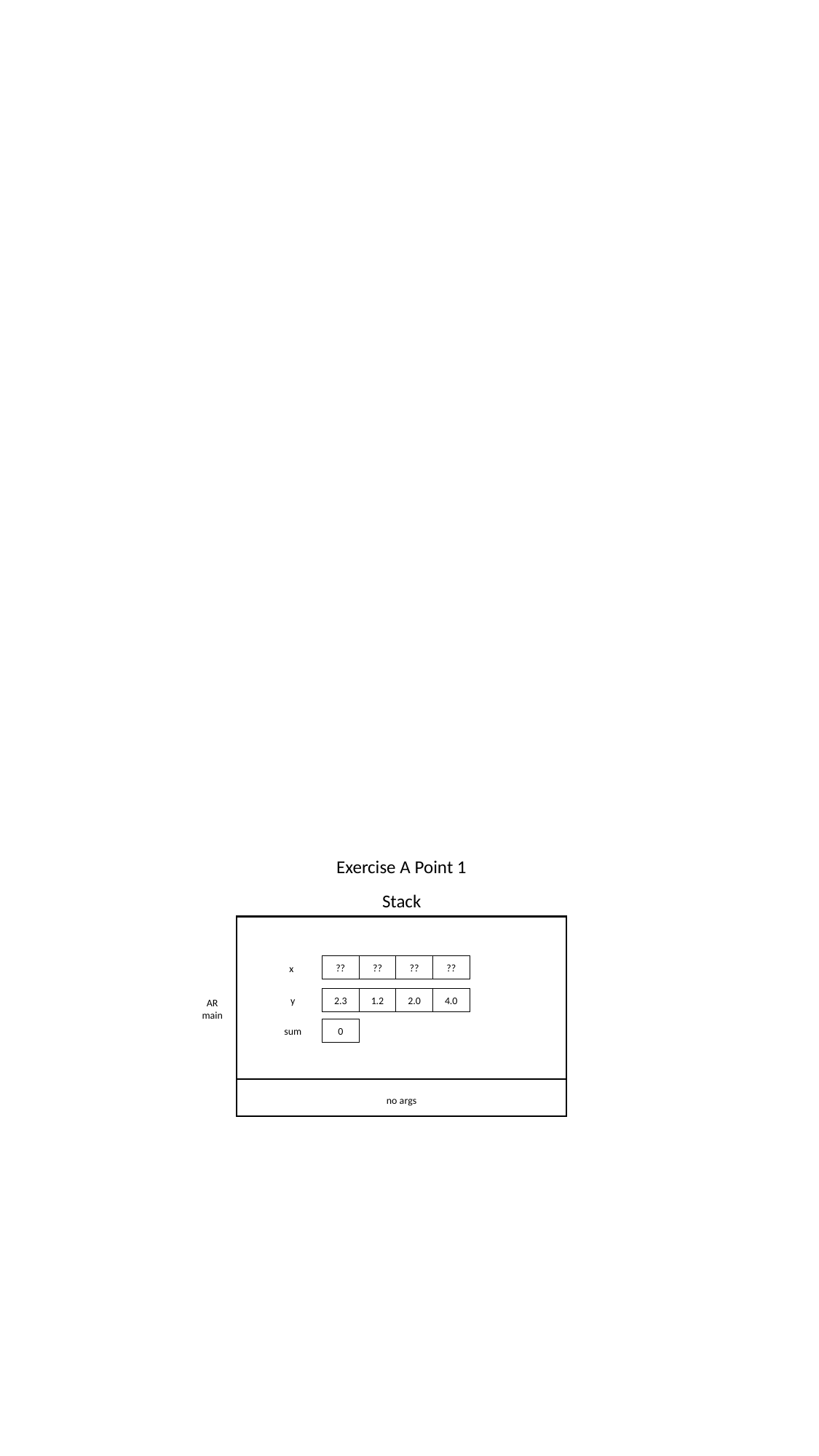

Exercise A Point 1
Stack

??
??
??
??
x
1.2
4.0
2.3
2.0
y
AR
main
sum
0

no args